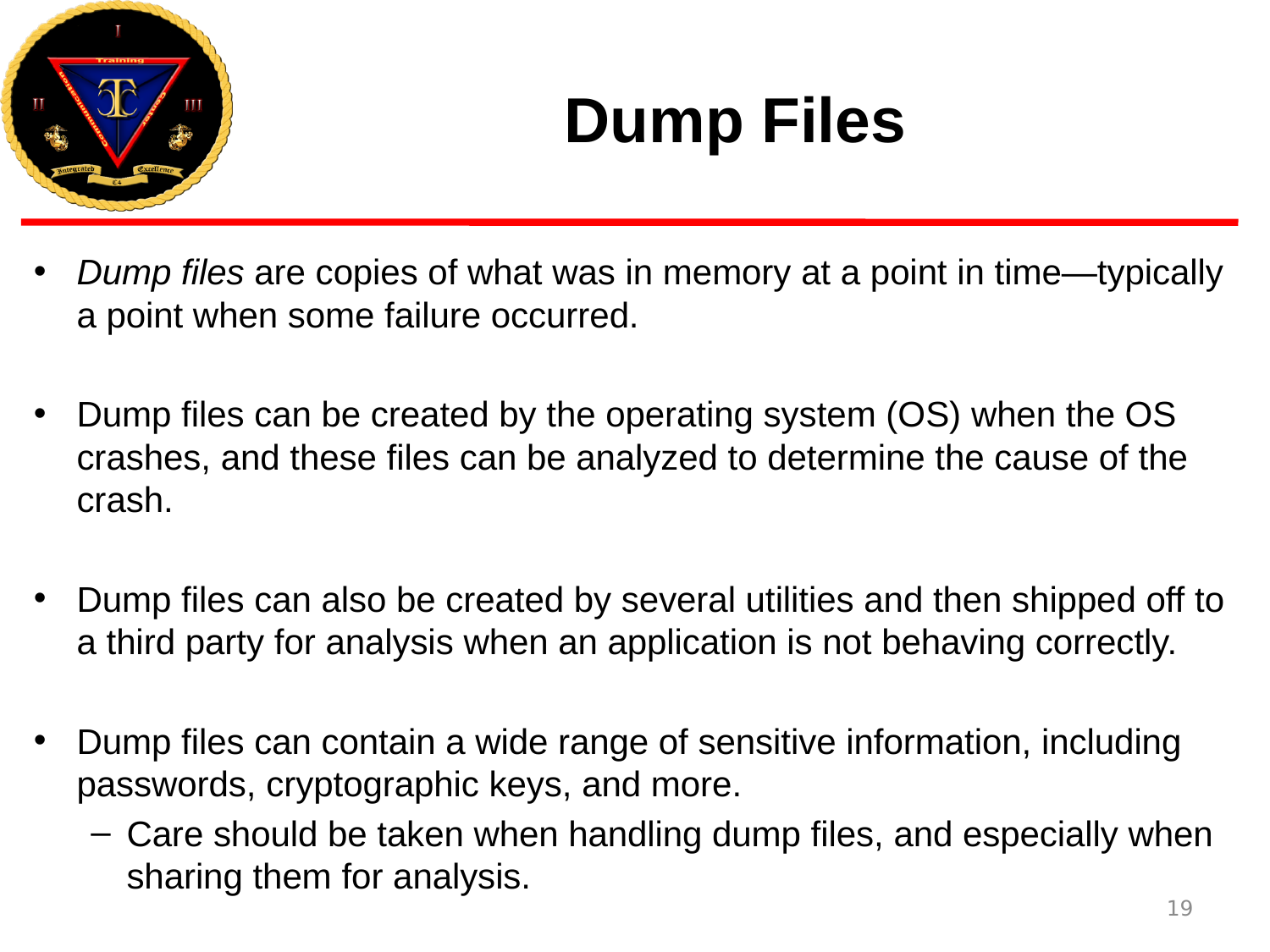

# Dump Files
Dump files are copies of what was in memory at a point in time—typically a point when some failure occurred.

Dump files can be created by the operating system (OS) when the OS crashes, and these files can be analyzed to determine the cause of the crash.

Dump files can also be created by several utilities and then shipped off to a third party for analysis when an application is not behaving correctly.

Dump files can contain a wide range of sensitive information, including passwords, cryptographic keys, and more.
Care should be taken when handling dump files, and especially when sharing them for analysis.
19